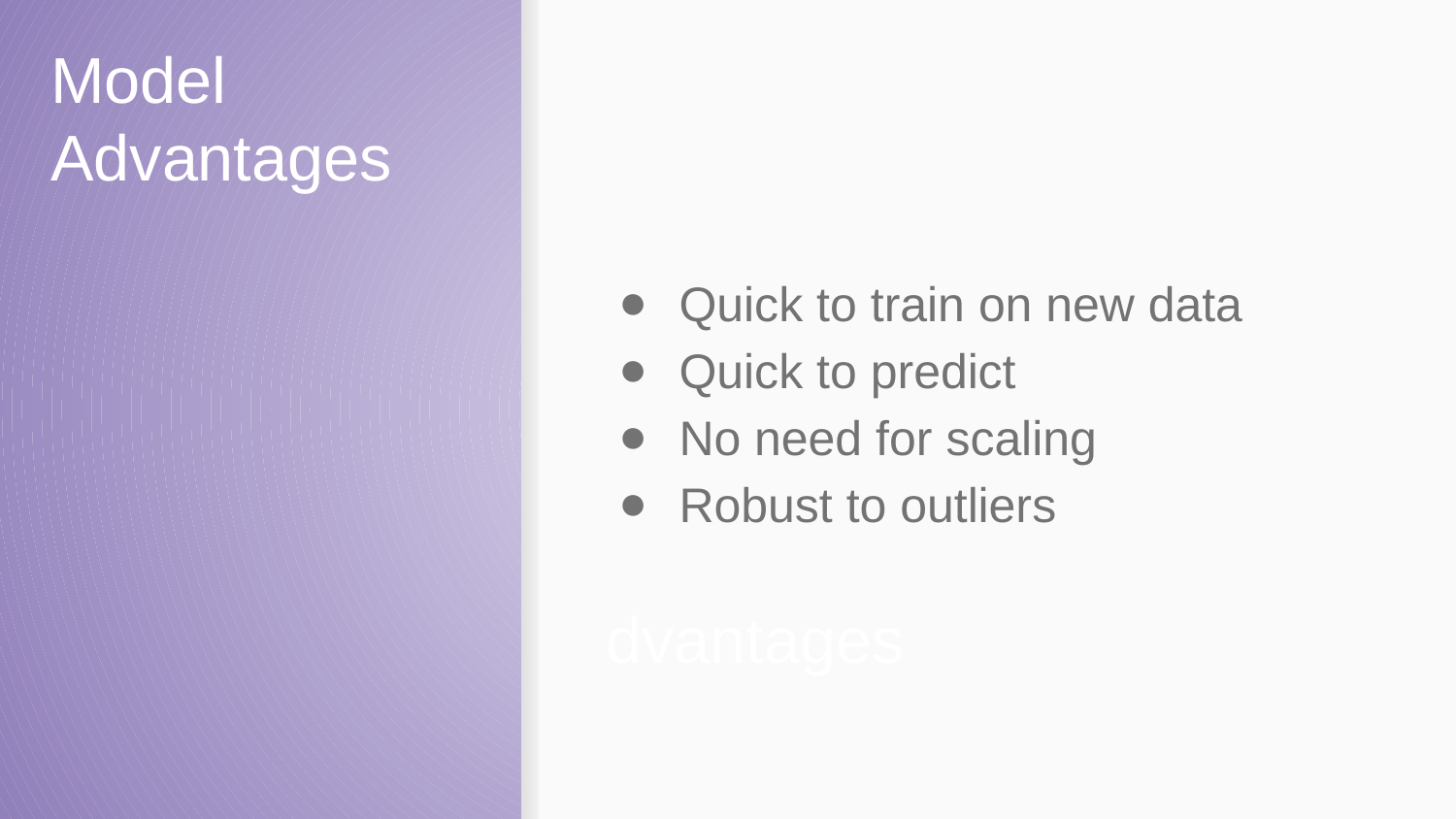

# Model Advantages
Quick to train on new data
Quick to predict
No need for scaling
Robust to outliers

dvantages